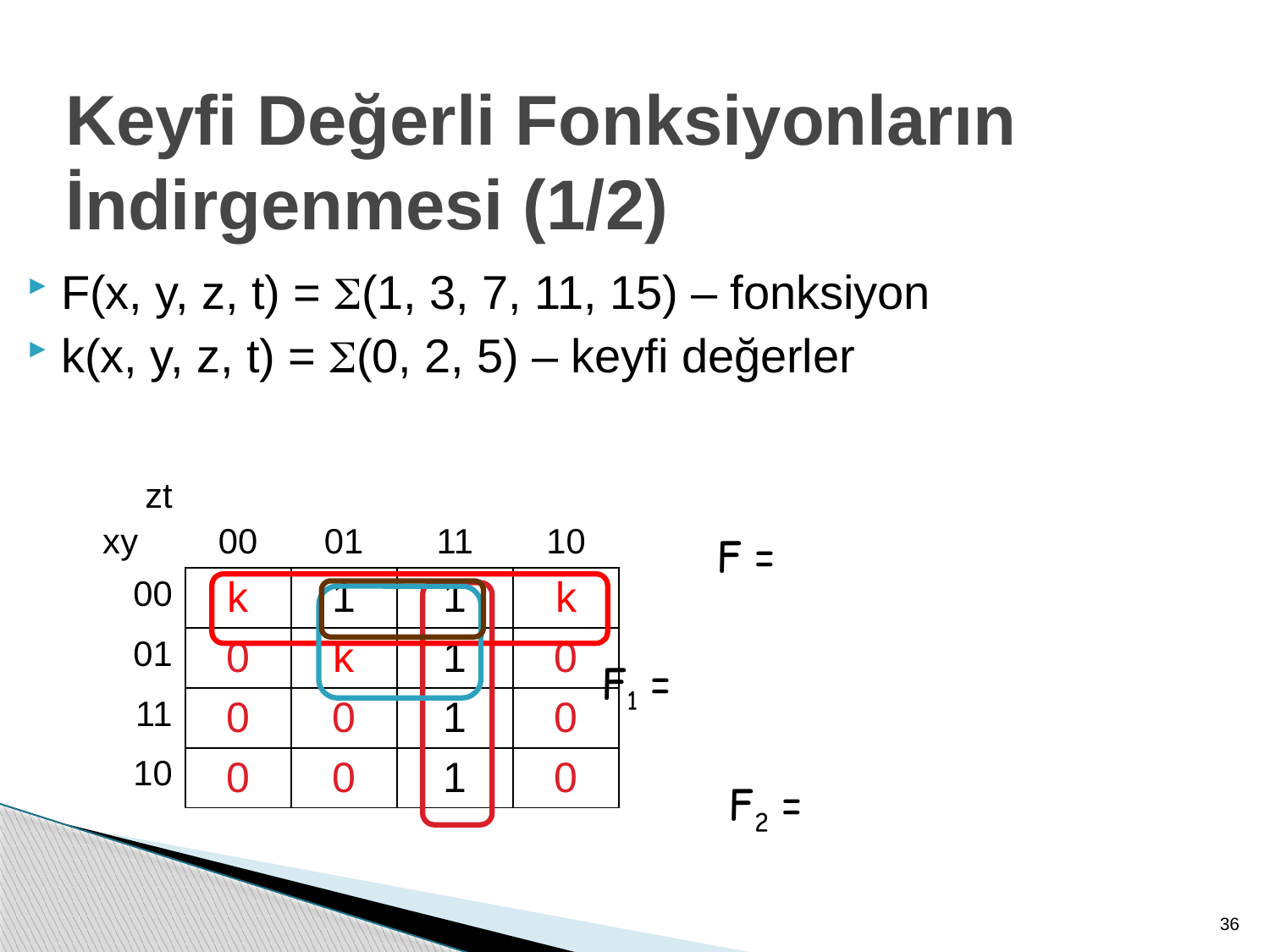

Keyfi Değerli Fonksiyonların İndirgenmesi (1/2)
F(x, y, z, t) = Σ(1, 3, 7, 11, 15) – fonksiyon
k(x, y, z, t) = Σ(0, 2, 5) – keyfi değerler

| zt xy | 00 | 01 | 11 | 10 |
| --- | --- | --- | --- | --- |
| 00 | k | 1 | 1 | k |
| 01 | 0 | k | 1 | 0 |
| 11 | 0 | 0 | 1 | 0 |
| 10 | 0 | 0 | 1 | 0 |
F =

F1 =
F2 =
36